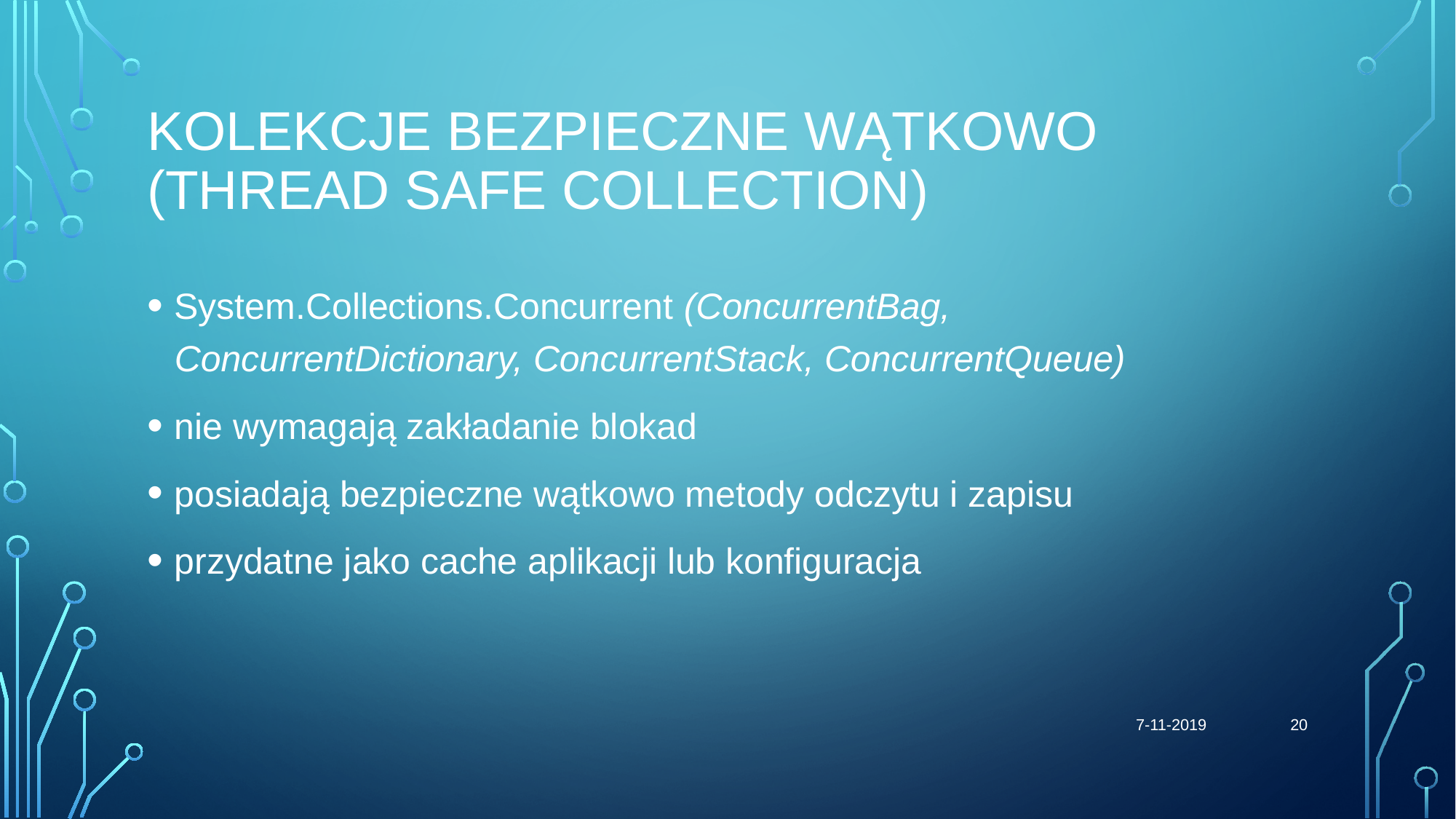

# Kolekcje bezpieczne wątkowo (Thread Safe Collection)
System.Collections.Concurrent (ConcurrentBag, ConcurrentDictionary, ConcurrentStack, ConcurrentQueue)
nie wymagają zakładanie blokad
posiadają bezpieczne wątkowo metody odczytu i zapisu
przydatne jako cache aplikacji lub konfiguracja
20
7-11-2019